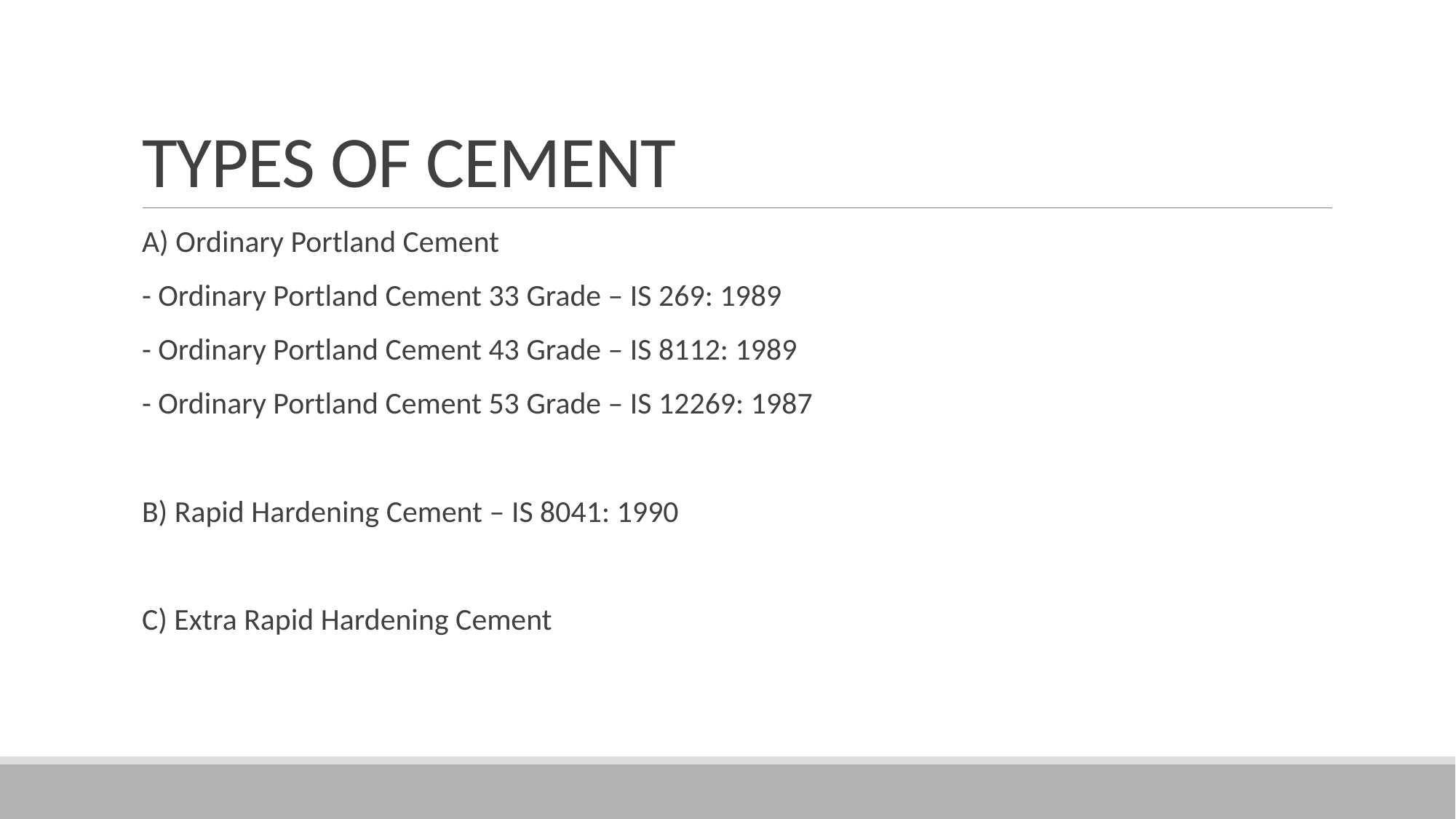

# TYPES OF CEMENT
A) Ordinary Portland Cement
- Ordinary Portland Cement 33 Grade – IS 269: 1989
- Ordinary Portland Cement 43 Grade – IS 8112: 1989
- Ordinary Portland Cement 53 Grade – IS 12269: 1987

B) Rapid Hardening Cement – IS 8041: 1990

C) Extra Rapid Hardening Cement